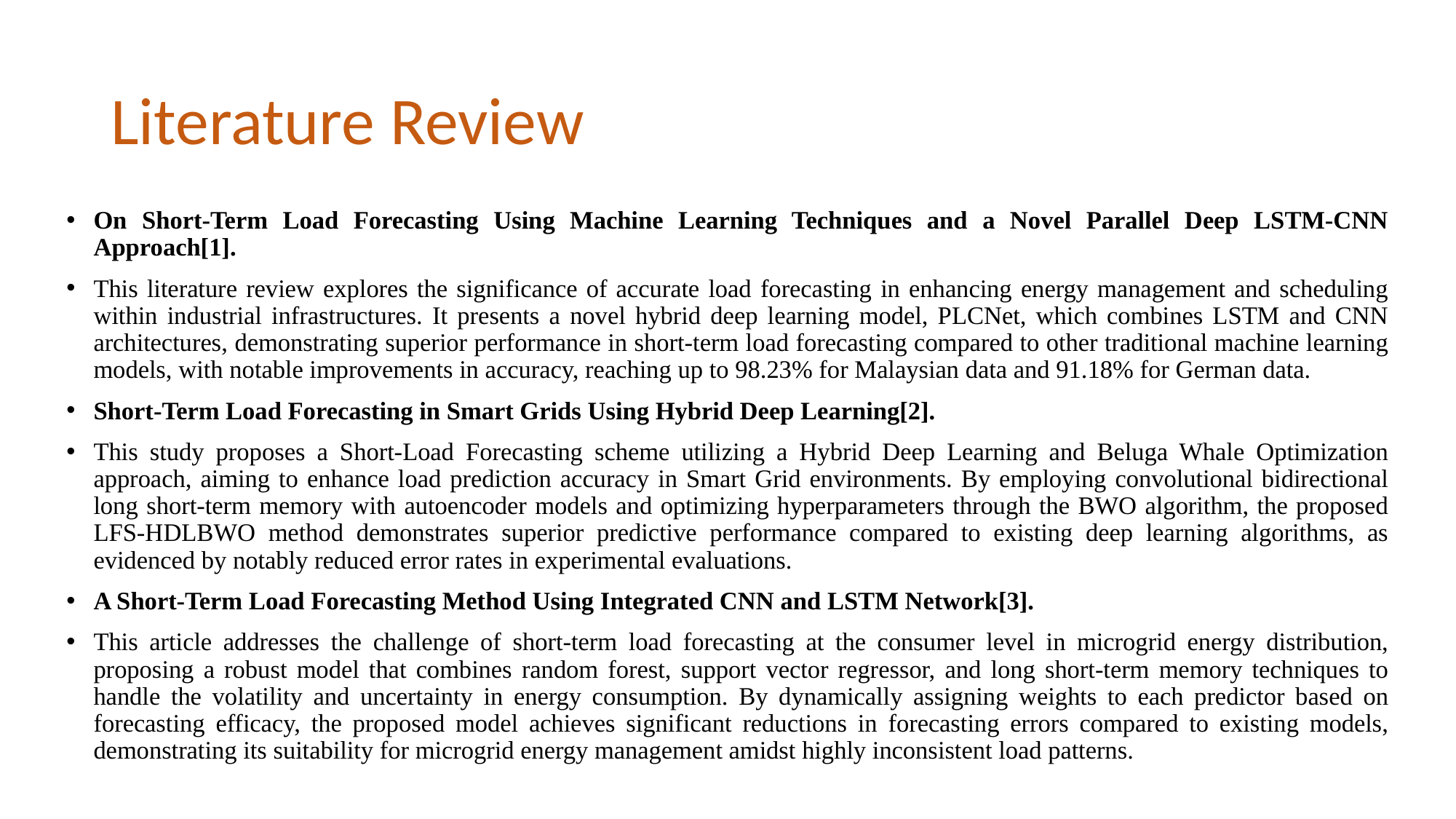

# Literature Review
On Short-Term Load Forecasting Using Machine Learning Techniques and a Novel Parallel Deep LSTM-CNN Approach[1].
This literature review explores the significance of accurate load forecasting in enhancing energy management and scheduling within industrial infrastructures. It presents a novel hybrid deep learning model, PLCNet, which combines LSTM and CNN architectures, demonstrating superior performance in short-term load forecasting compared to other traditional machine learning models, with notable improvements in accuracy, reaching up to 98.23% for Malaysian data and 91.18% for German data.
Short-Term Load Forecasting in Smart Grids Using Hybrid Deep Learning[2].
This study proposes a Short-Load Forecasting scheme utilizing a Hybrid Deep Learning and Beluga Whale Optimization approach, aiming to enhance load prediction accuracy in Smart Grid environments. By employing convolutional bidirectional long short-term memory with autoencoder models and optimizing hyperparameters through the BWO algorithm, the proposed LFS-HDLBWO method demonstrates superior predictive performance compared to existing deep learning algorithms, as evidenced by notably reduced error rates in experimental evaluations.
A Short-Term Load Forecasting Method Using Integrated CNN and LSTM Network[3].
This article addresses the challenge of short-term load forecasting at the consumer level in microgrid energy distribution, proposing a robust model that combines random forest, support vector regressor, and long short-term memory techniques to handle the volatility and uncertainty in energy consumption. By dynamically assigning weights to each predictor based on forecasting efficacy, the proposed model achieves significant reductions in forecasting errors compared to existing models, demonstrating its suitability for microgrid energy management amidst highly inconsistent load patterns.